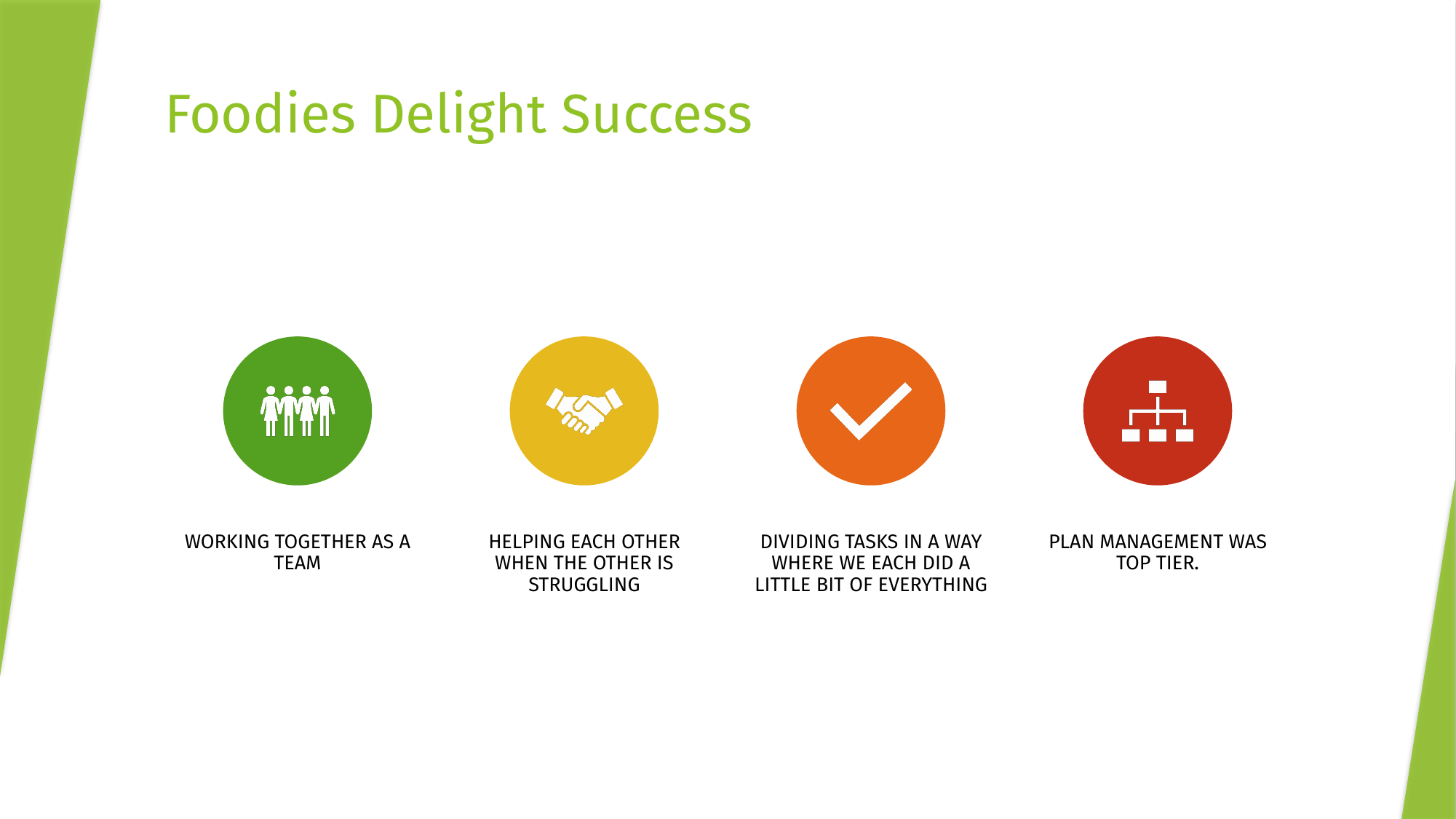

# Foodies Delight Success
Working together as a team
Helping each other when the other is struggling
Dividing tasks in a way where we each did a little bit of everything
Plan Management was top tier.